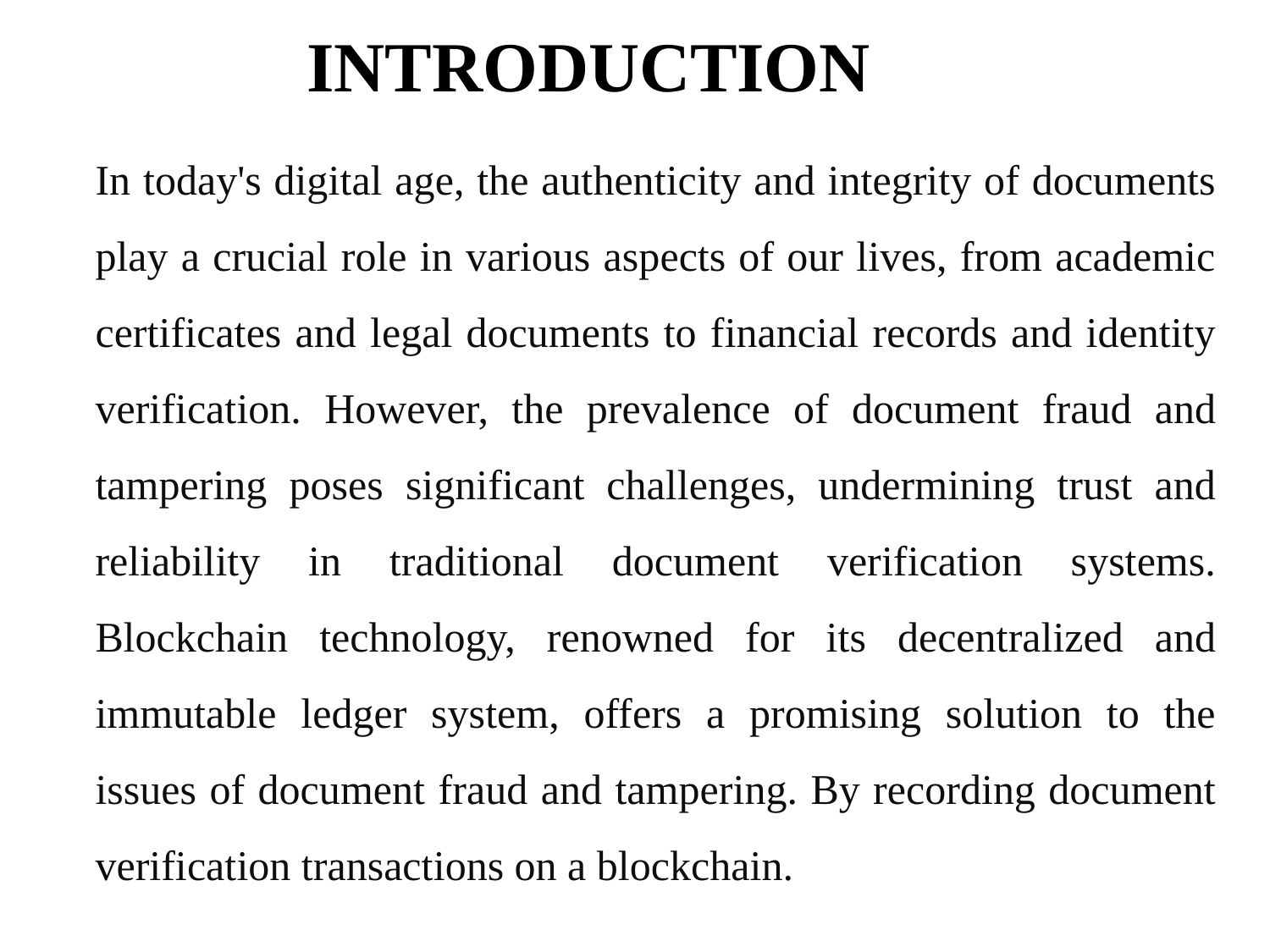

# INTRODUCTION
In today's digital age, the authenticity and integrity of documents play a crucial role in various aspects of our lives, from academic certificates and legal documents to financial records and identity verification. However, the prevalence of document fraud and tampering poses significant challenges, undermining trust and reliability in traditional document verification systems. Blockchain technology, renowned for its decentralized and immutable ledger system, offers a promising solution to the issues of document fraud and tampering. By recording document verification transactions on a blockchain.